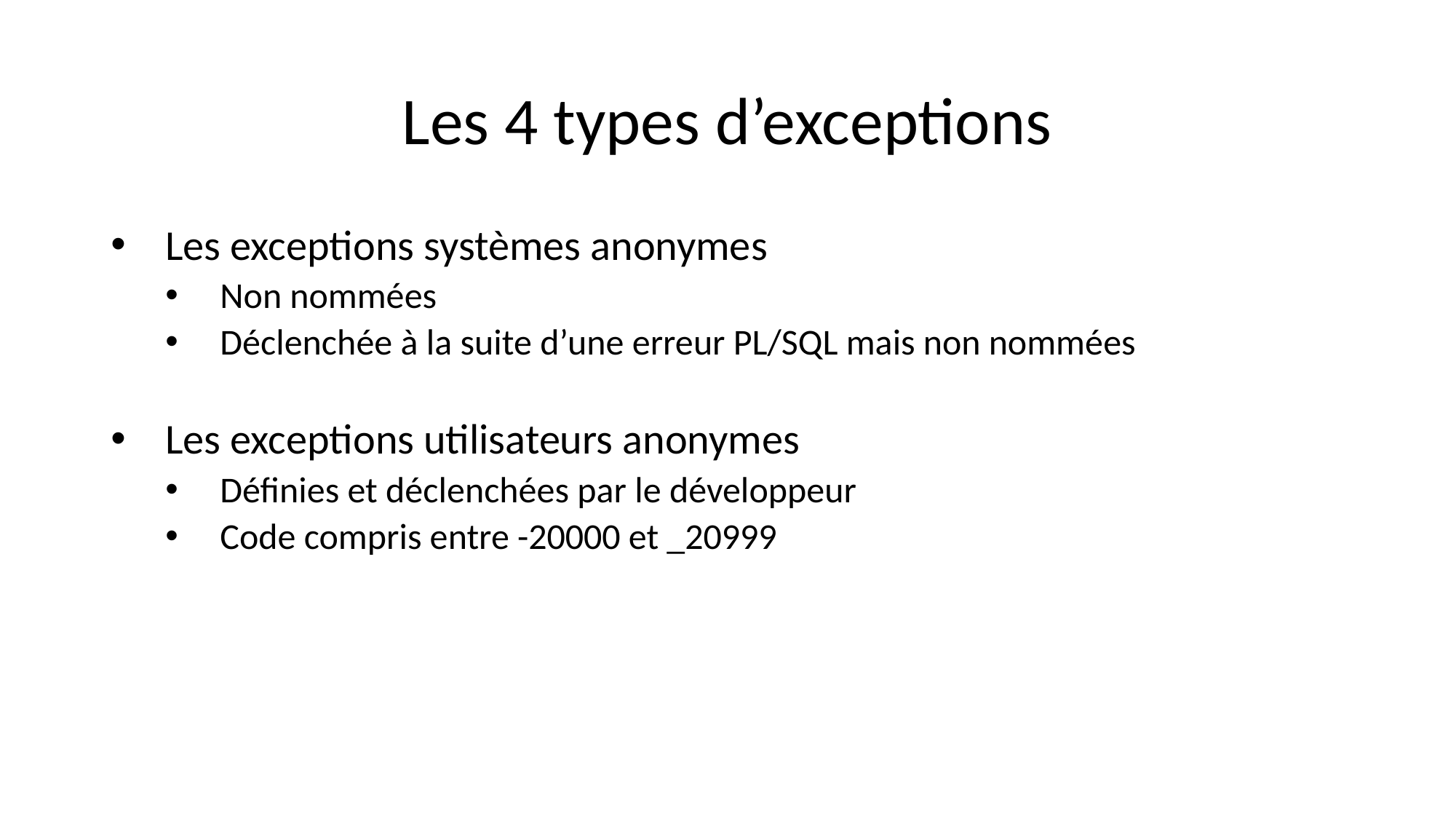

# Les 4 types d’exceptions
Les exceptions systèmes anonymes
Non nommées
Déclenchée à la suite d’une erreur PL/SQL mais non nommées
Les exceptions utilisateurs anonymes
Définies et déclenchées par le développeur
Code compris entre -20000 et _20999